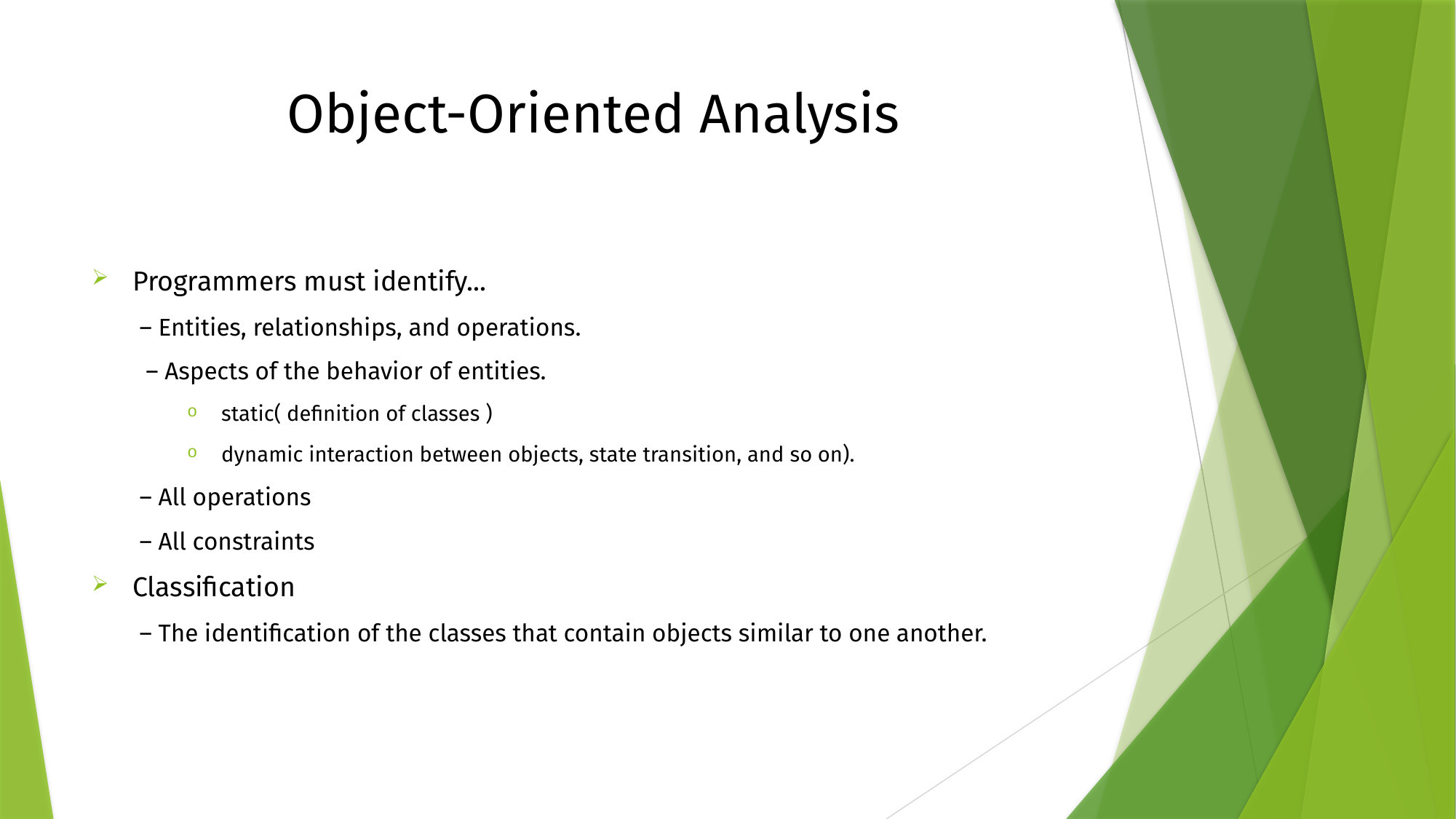

# Object-Oriented Analysis
Programmers must identify...
– Entities, relationships, and operations.
 – Aspects of the behavior of entities.
static( definition of classes )
dynamic interaction between objects, state transition, and so on).
– All operations
– All constraints
Classification
– The identification of the classes that contain objects similar to one another.